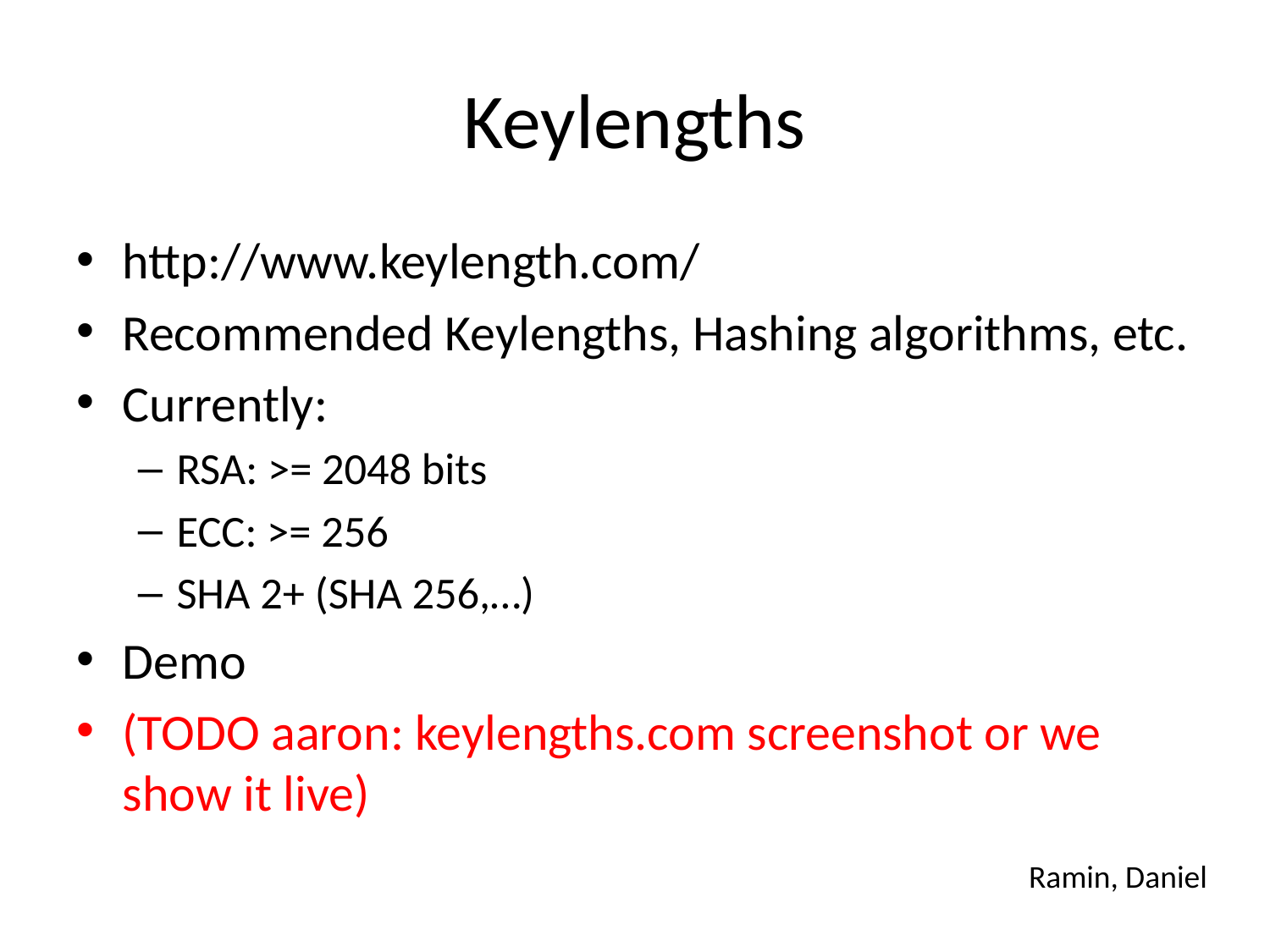

# Keylengths
http://www.keylength.com/
Recommended Keylengths, Hashing algorithms, etc.
Currently:
RSA: >= 2048 bits
ECC: >= 256
SHA 2+ (SHA 256,…)
Demo
(TODO aaron: keylengths.com screenshot or we show it live)
Ramin, Daniel